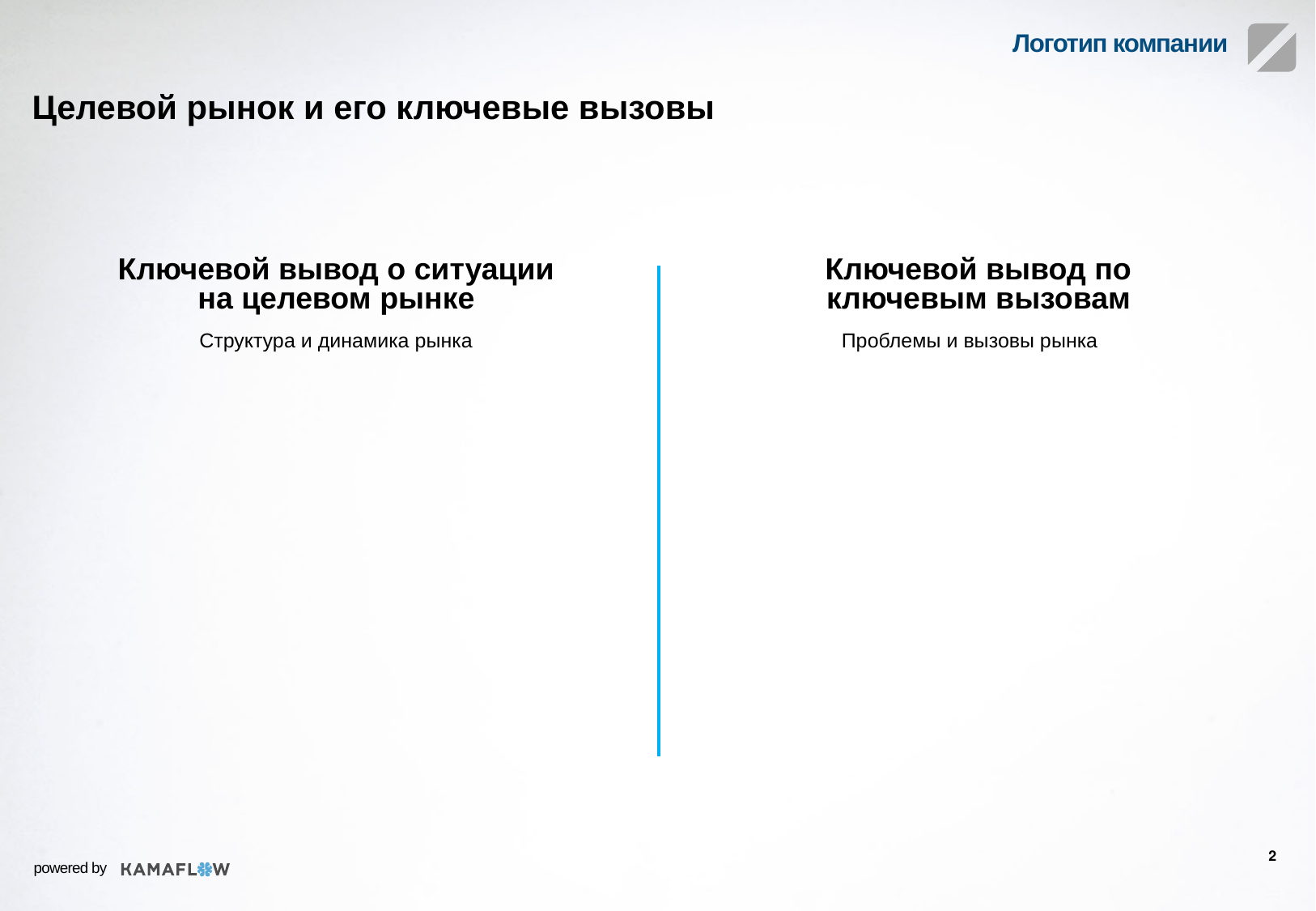

Целевой рынок и его ключевые вызовы
Ключевой вывод по ключевым вызовам
Ключевой вывод о ситуации на целевом рынке

Структура и динамика рынка
Проблемы и вызовы рынка
2